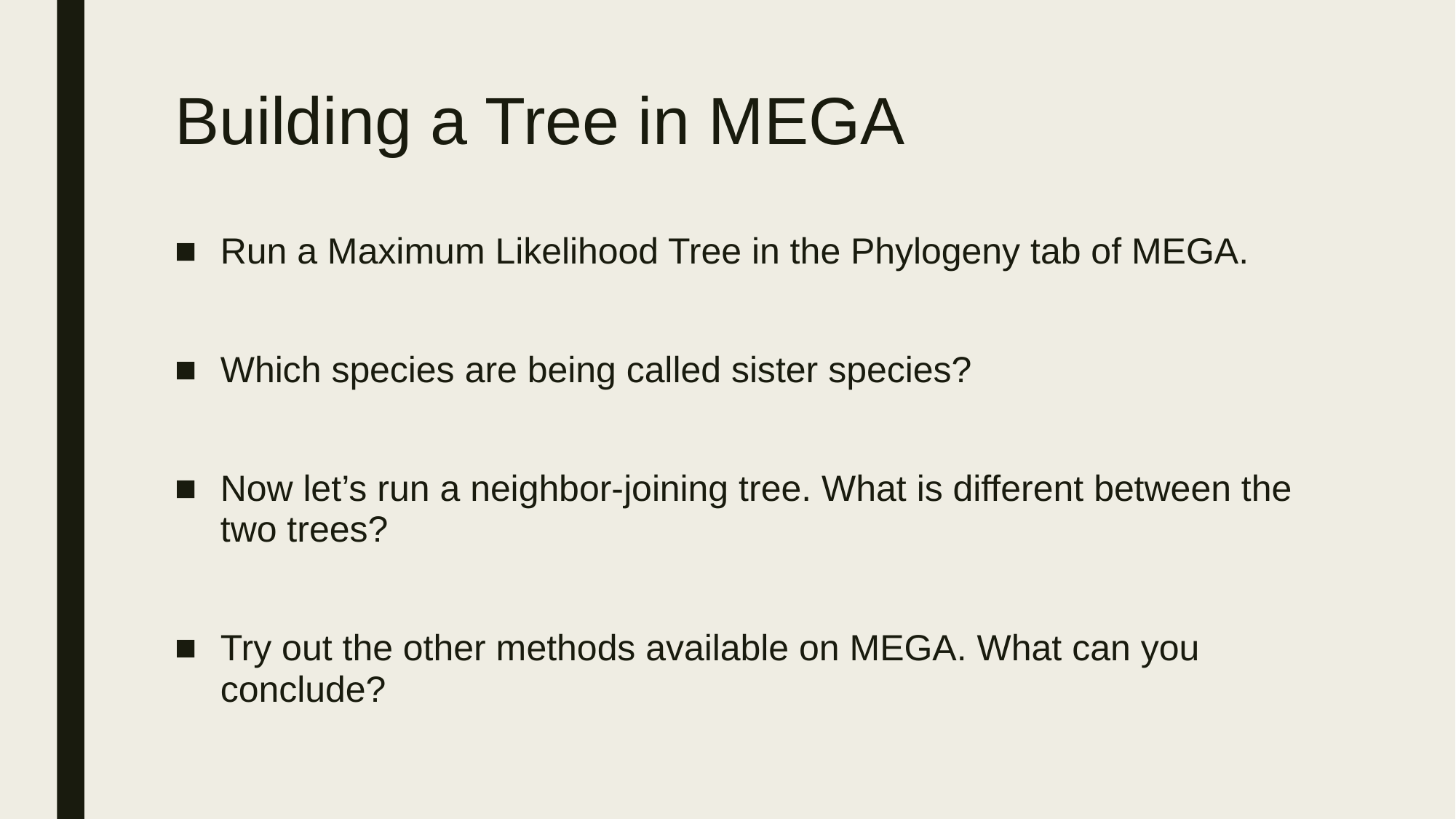

# Building a Tree in MEGA
Run a Maximum Likelihood Tree in the Phylogeny tab of MEGA.

Which species are being called sister species?

Now let’s run a neighbor-joining tree. What is different between the two trees?

Try out the other methods available on MEGA. What can you conclude?